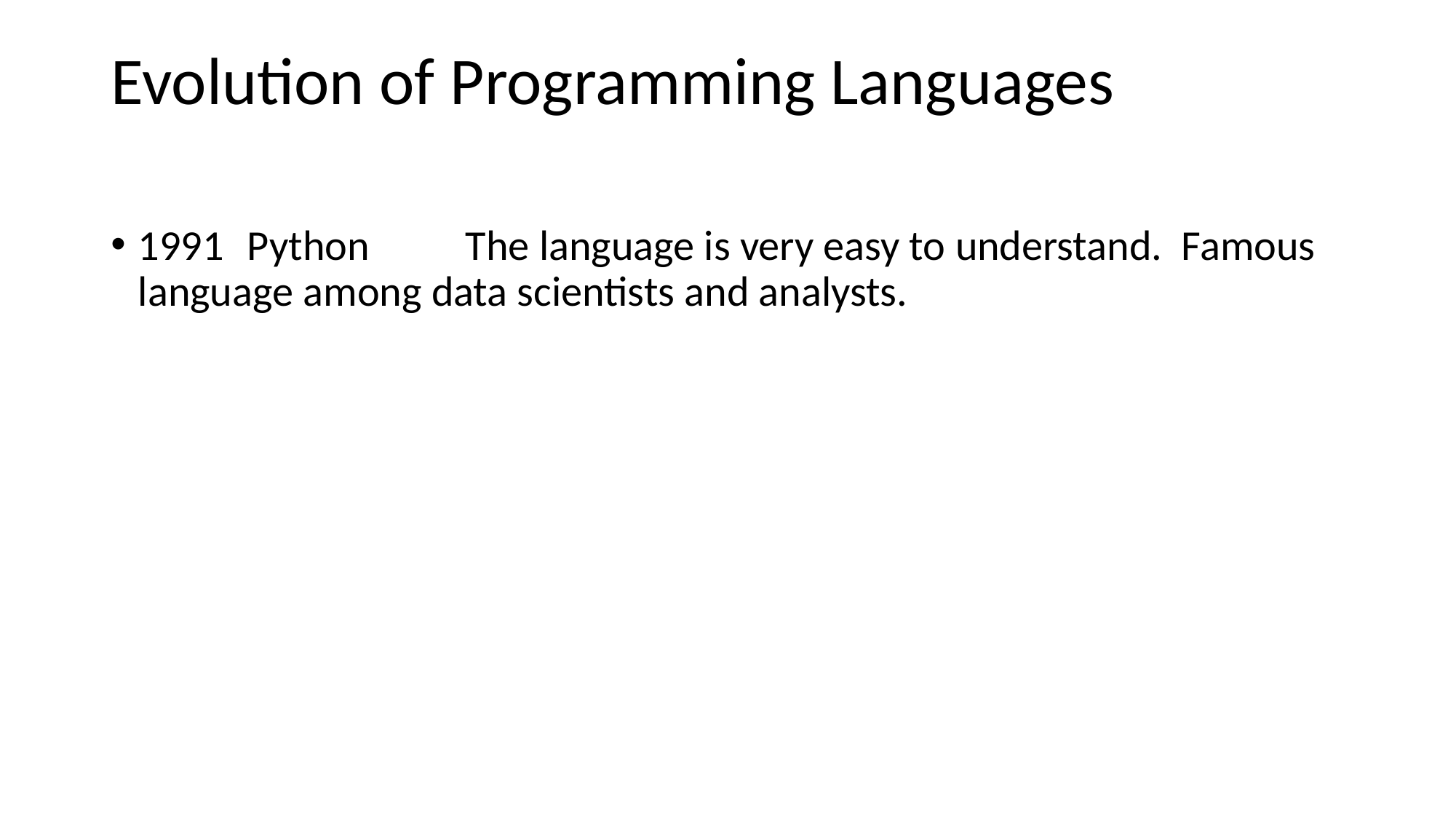

# Evolution of Programming Languages
1991	Python	The language is very easy to understand.  Famous language among data scientists and analysts.